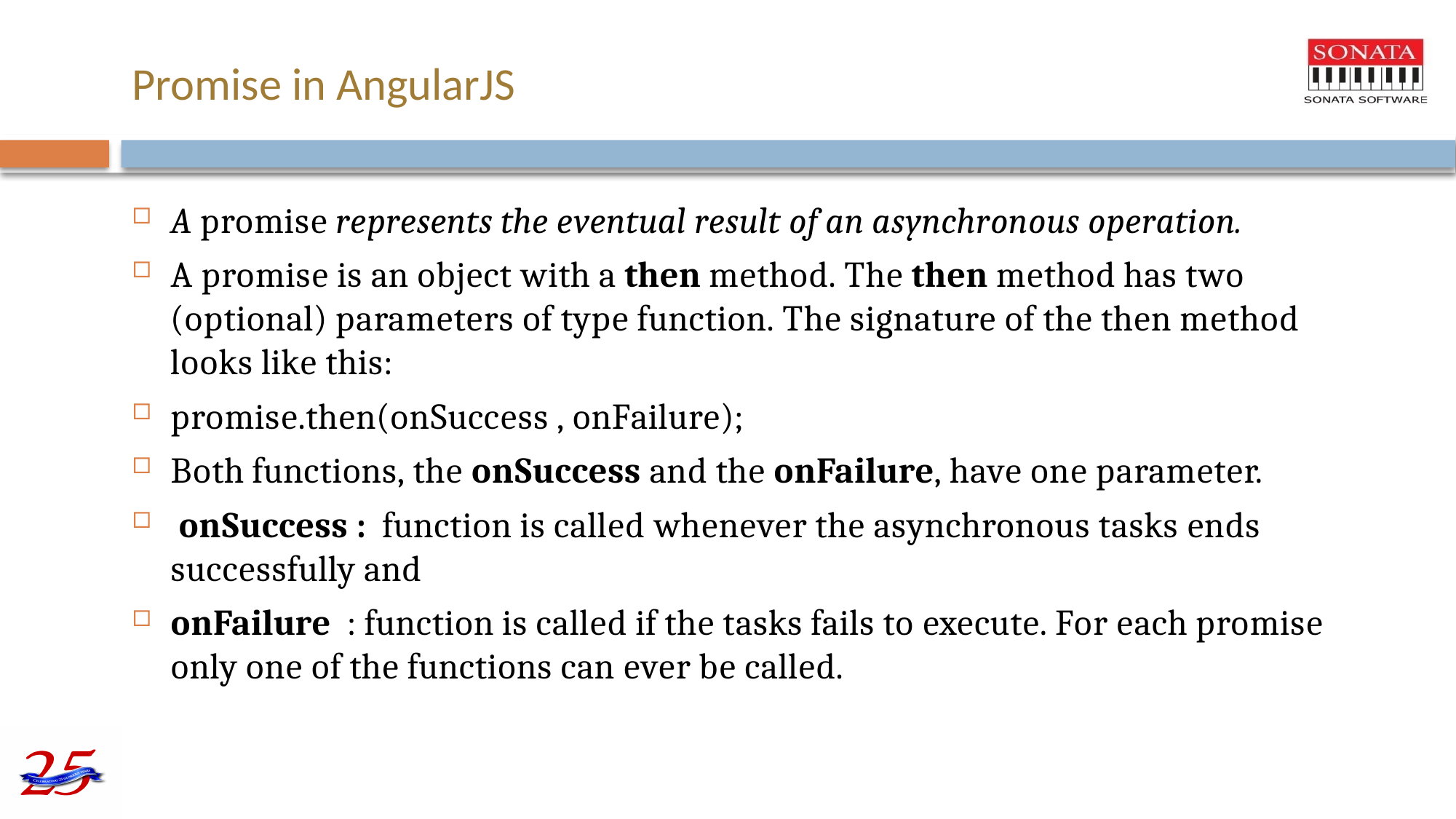

# Promise in AngularJS
A promise represents the eventual result of an asynchronous operation.
A promise is an object with a then method. The then method has two (optional) parameters of type function. The signature of the then method looks like this:
promise.then(onSuccess , onFailure);
Both functions, the onSuccess and the onFailure, have one parameter.
 onSuccess :  function is called whenever the asynchronous tasks ends successfully and
onFailure  : function is called if the tasks fails to execute. For each promise only one of the functions can ever be called.